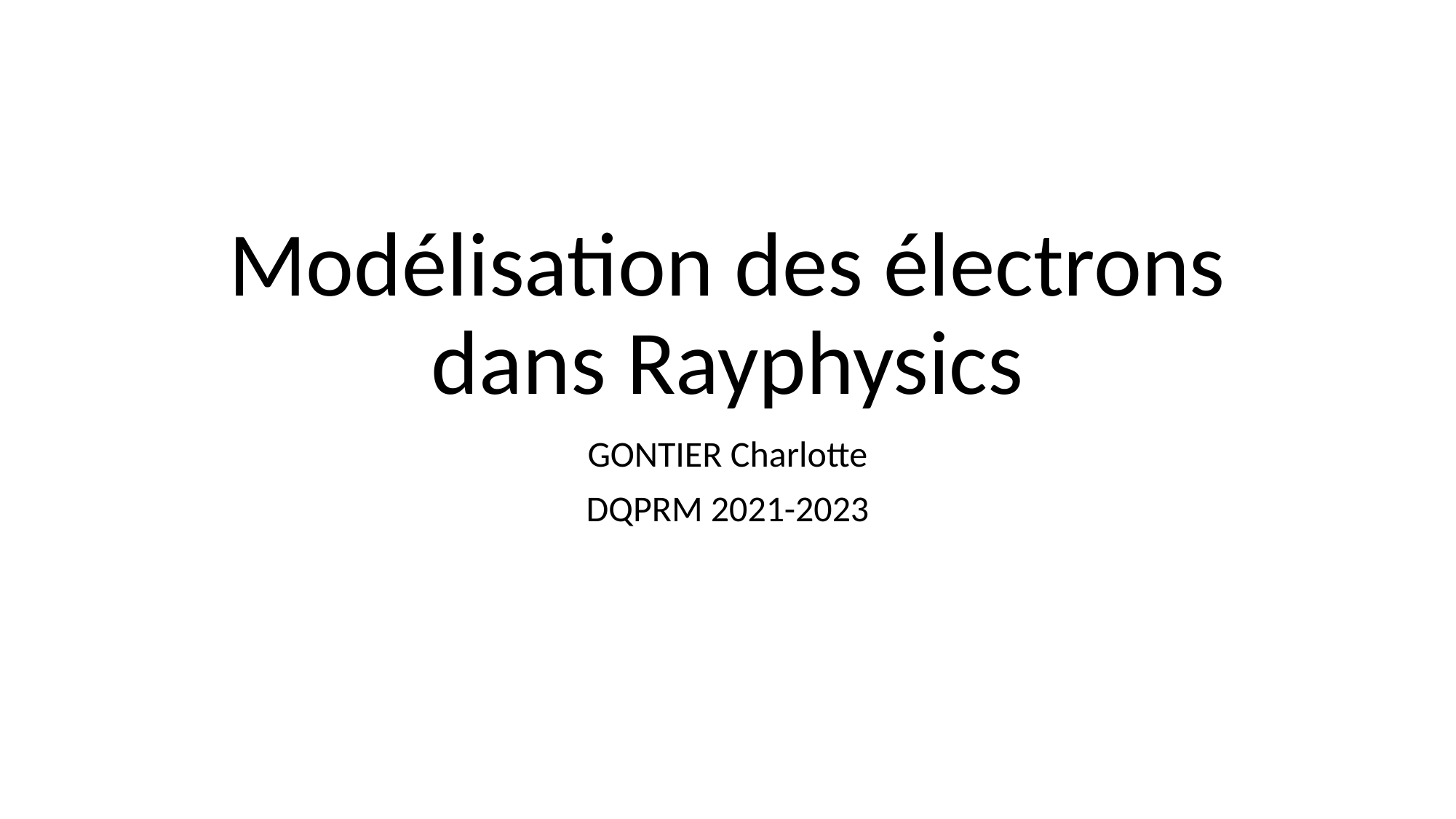

# Modélisation des électrons dans Rayphysics
GONTIER Charlotte
DQPRM 2021-2023